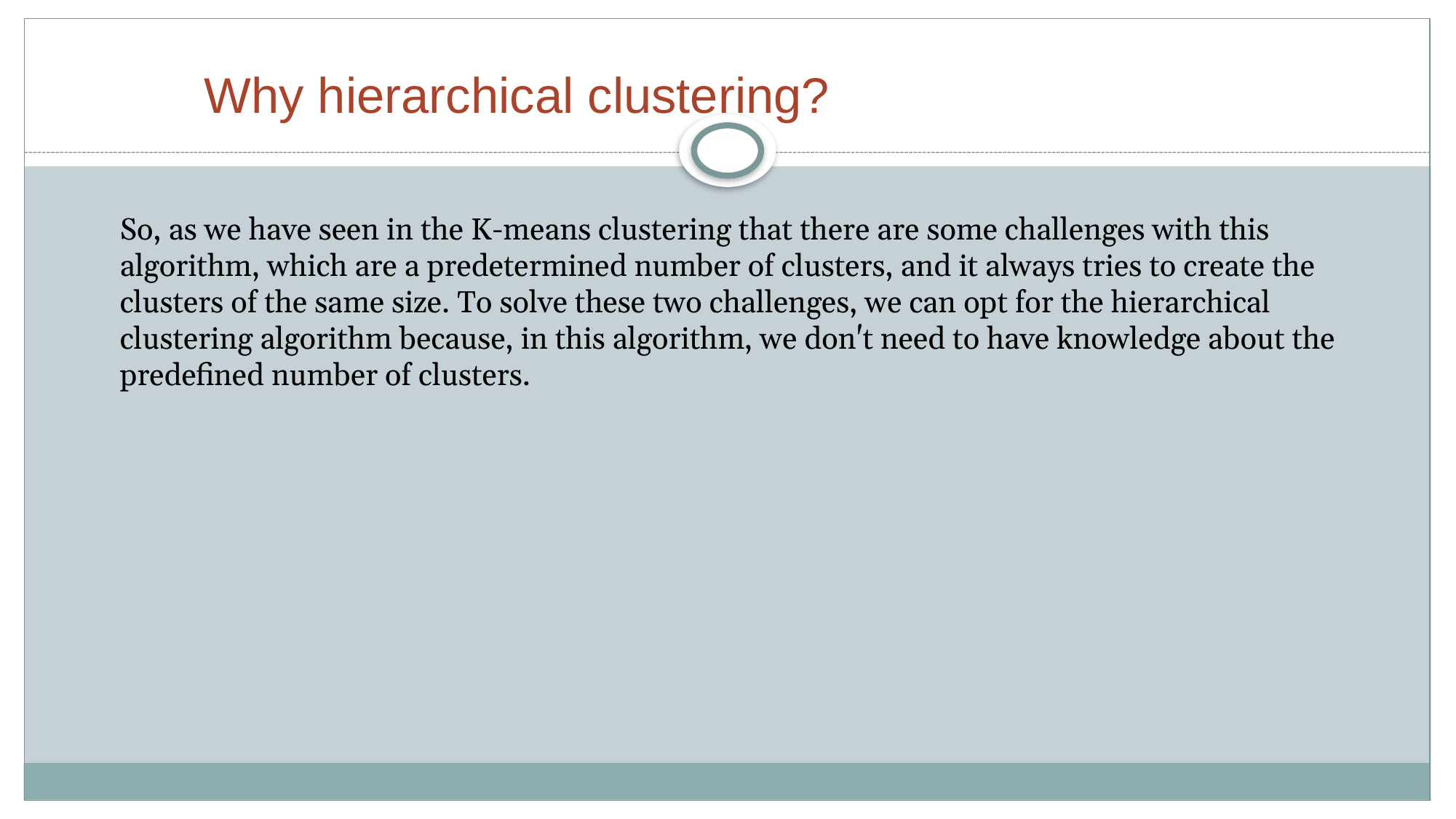

# Why hierarchical clustering?
So, as we have seen in the K-means clustering that there are some challenges with this algorithm, which are a predetermined number of clusters, and it always tries to create the clusters of the same size. To solve these two challenges, we can opt for the hierarchical clustering algorithm because, in this algorithm, we don't need to have knowledge about the predefined number of clusters.